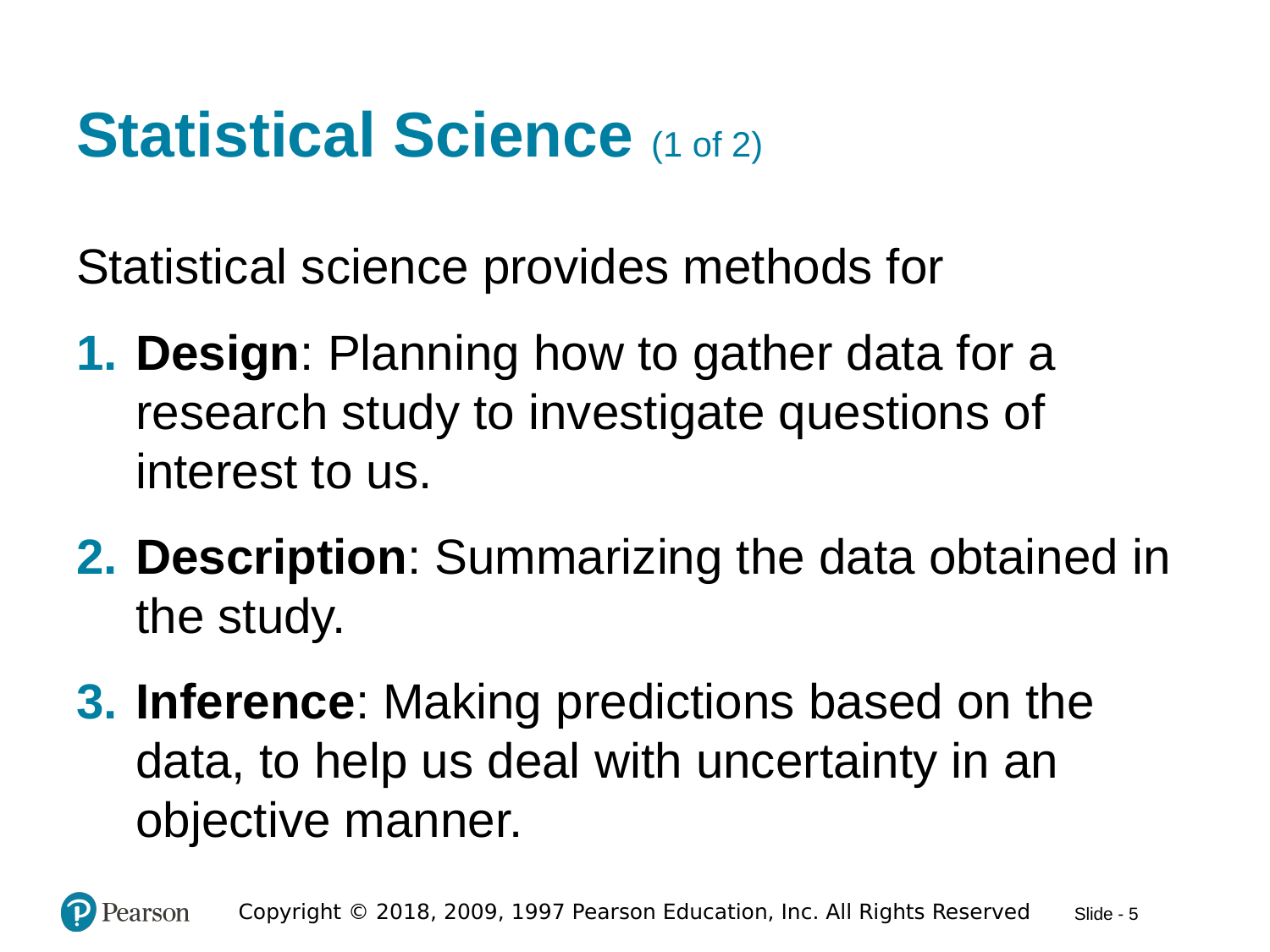

# Statistical Science (1 of 2)
Statistical science provides methods for
Design: Planning how to gather data for a research study to investigate questions of interest to us.
Description: Summarizing the data obtained in the study.
Inference: Making predictions based on the data, to help us deal with uncertainty in an objective manner.